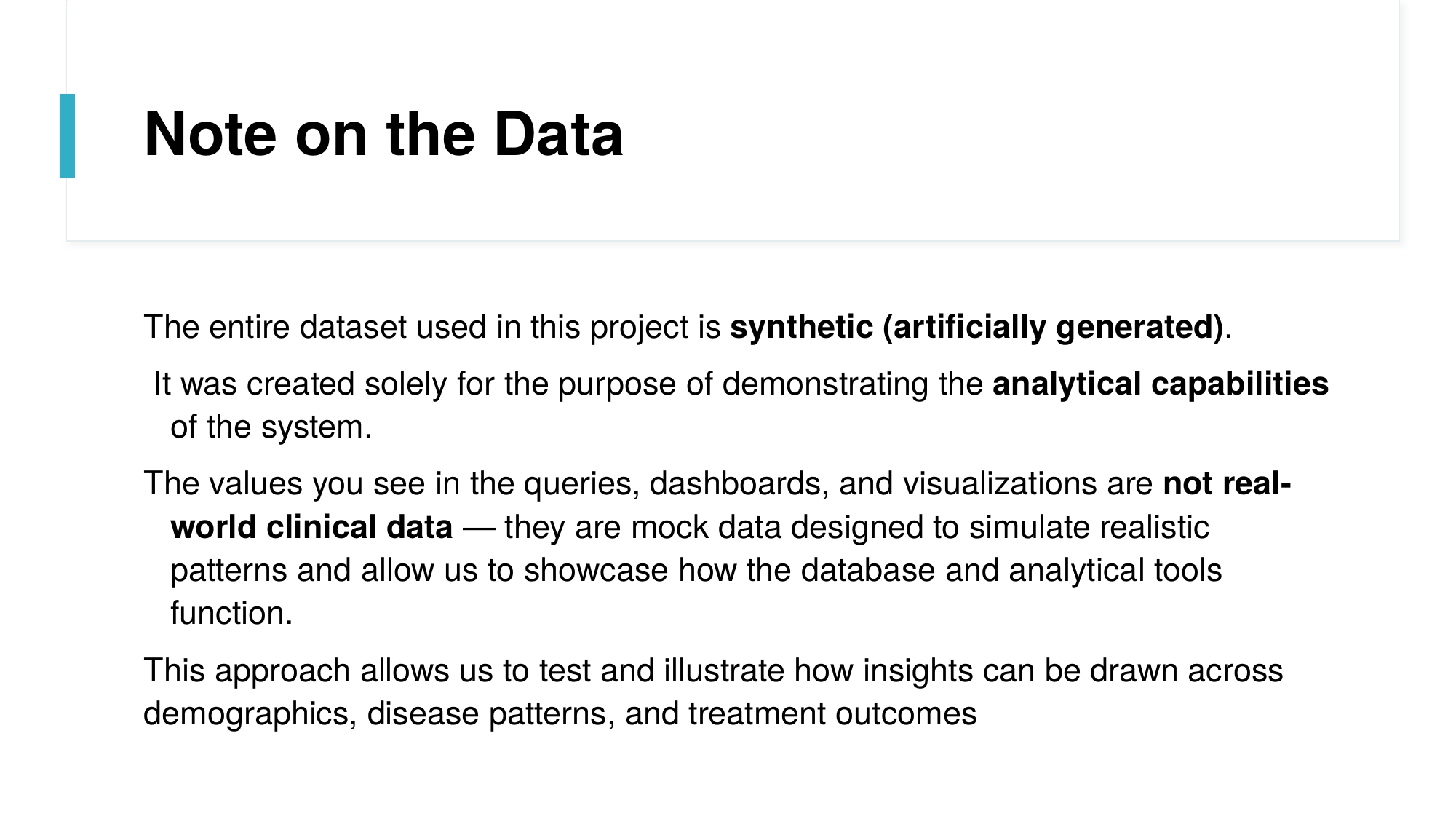

# Note on the Data
The entire dataset used in this project is synthetic (artificially generated).
 It was created solely for the purpose of demonstrating the analytical capabilities of the system.
The values you see in the queries, dashboards, and visualizations are not real-world clinical data — they are mock data designed to simulate realistic patterns and allow us to showcase how the database and analytical tools function.
This approach allows us to test and illustrate how insights can be drawn across demographics, disease patterns, and treatment outcomes